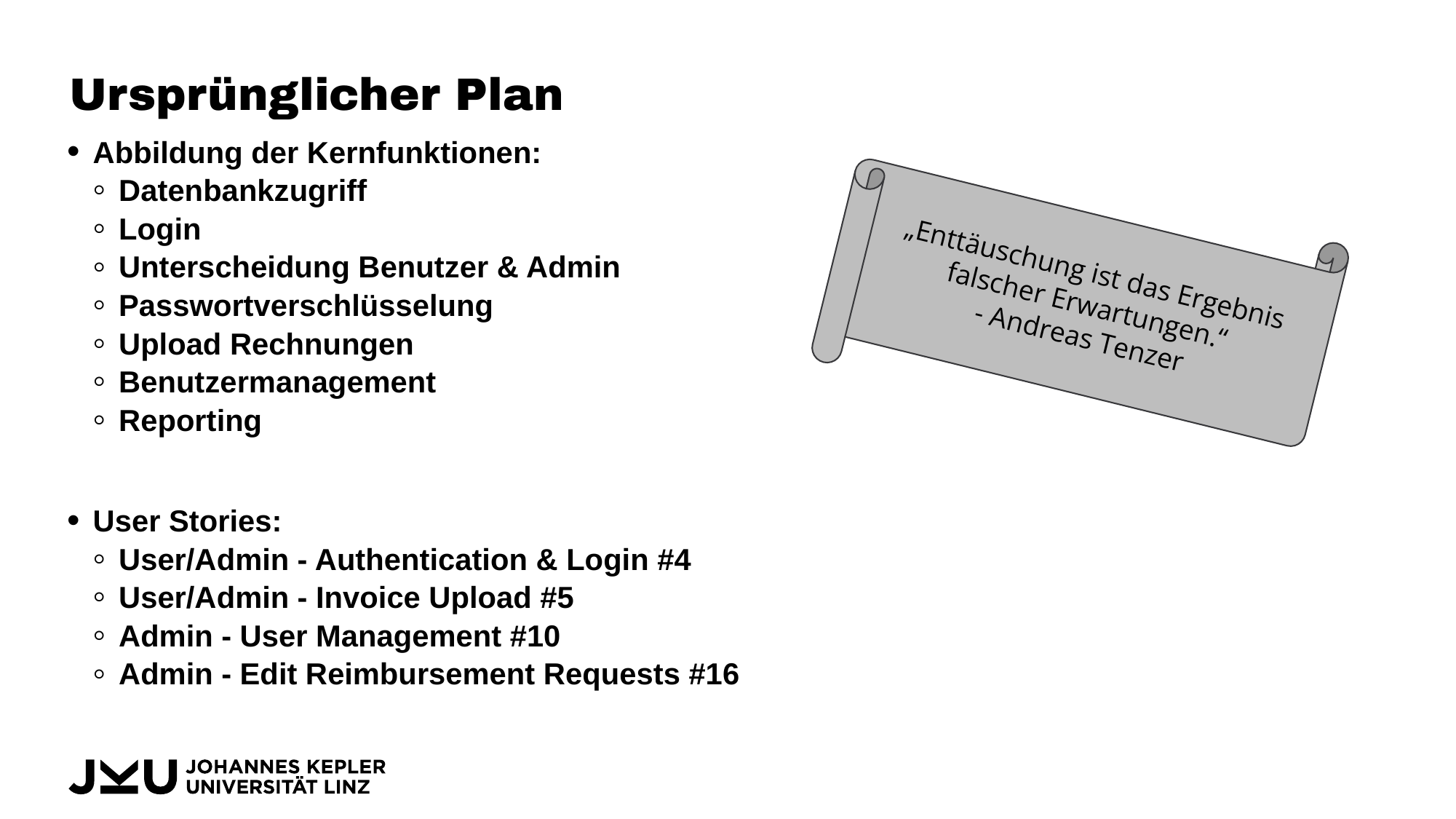

# Ursprünglicher Plan
Abbildung der Kernfunktionen:
Datenbankzugriff
Login
Unterscheidung Benutzer & Admin
Passwortverschlüsselung
Upload Rechnungen
Benutzermanagement
Reporting

User Stories:
User/Admin - Authentication & Login #4
User/Admin - Invoice Upload #5
Admin - User Management #10
Admin - Edit Reimbursement Requests #16

„Enttäuschung ist das Ergebnis falscher Erwartungen.“
- Andreas Tenzer